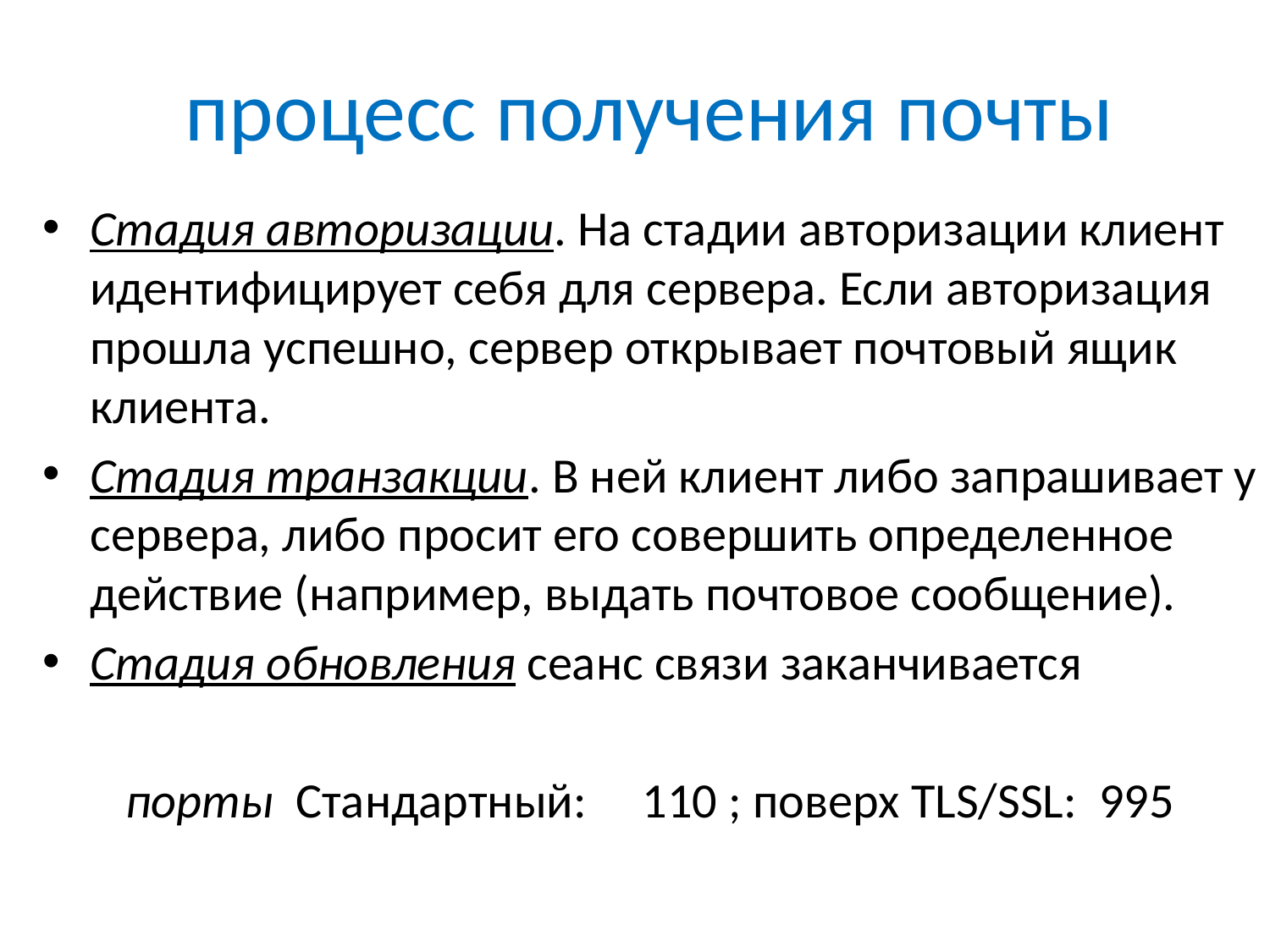

процесс получения почты

Стадия авторизации. На стадии авторизации клиент идентифицирует себя для сервера. Если авторизация прошла успешно, сервер открывает почтовый ящик клиента.
Стадия транзакции. В ней клиент либо запрашивает у сервера, либо просит его совершить определенное действие (например, выдать почтовое сообщение).
Стадия обновления сеанс связи заканчивается

порты  Стандартный:     110 ; поверх TLS/SSL:  995